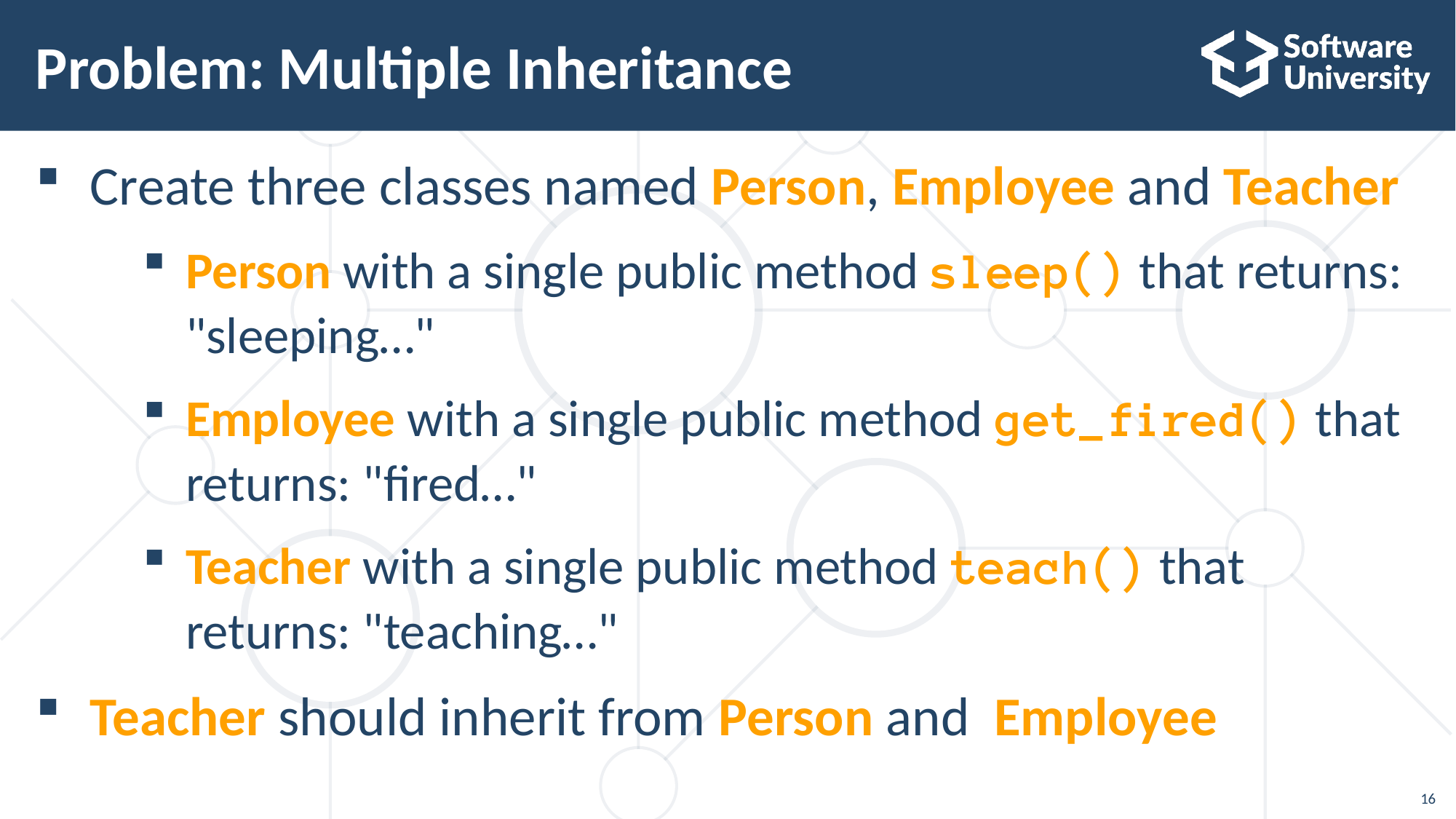

Problem: Multiple Inheritance
Create three classes named Person, Employee and Teacher
Person with a single public method sleep() that returns: "sleeping…"
Employee with a single public method get_fired() that returns: "fired…"
Teacher with a single public method teach() that returns: "teaching…"
Teacher should inherit from Person and  Employee
16